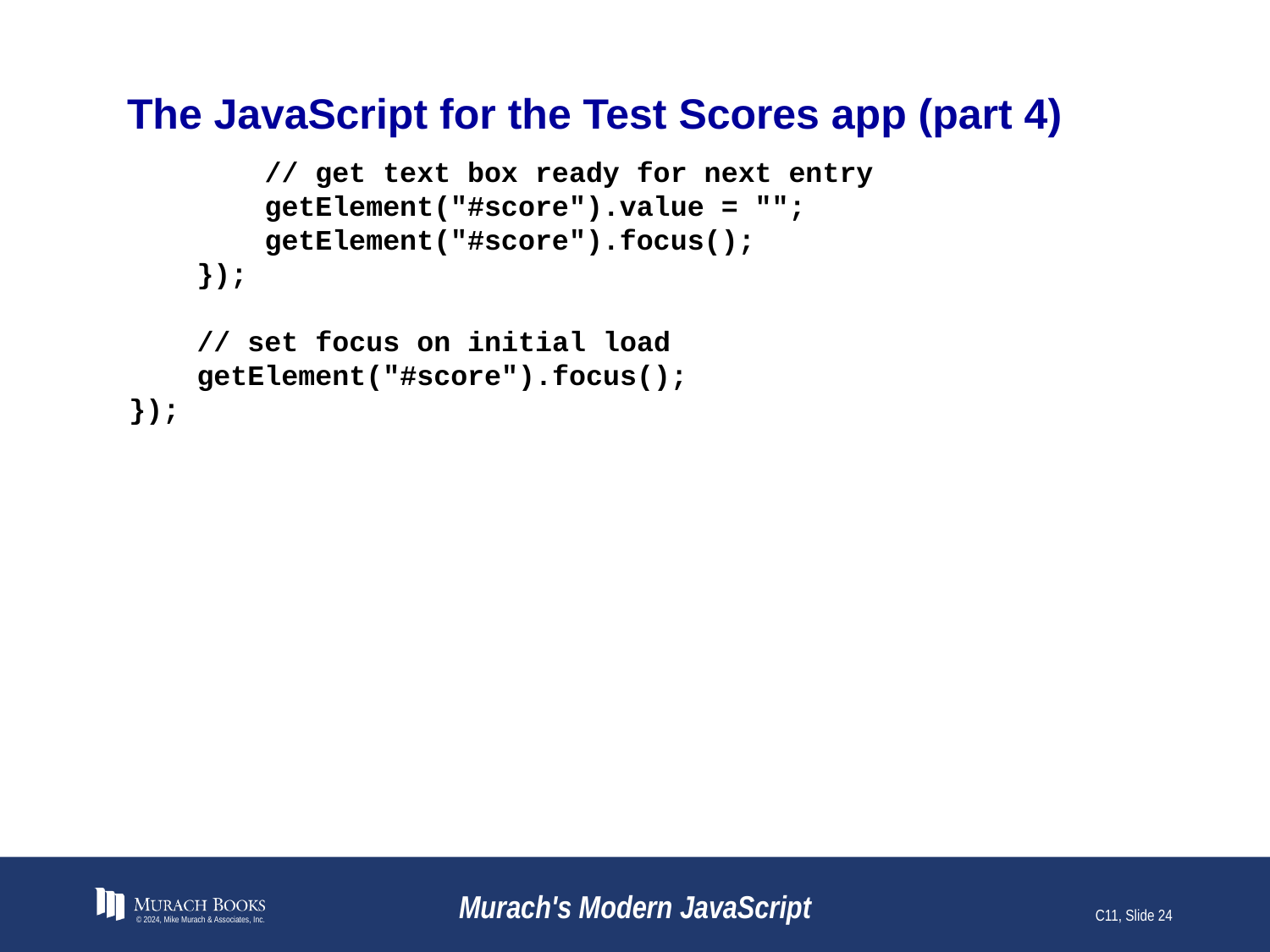

# The JavaScript for the Test Scores app (part 4)
        // get text box ready for next entry
        getElement("#score").value = "";
        getElement("#score").focus();
    });

    // set focus on initial load
    getElement("#score").focus();
});
© 2024, Mike Murach & Associates, Inc.
Murach's Modern JavaScript

C11, Slide 24